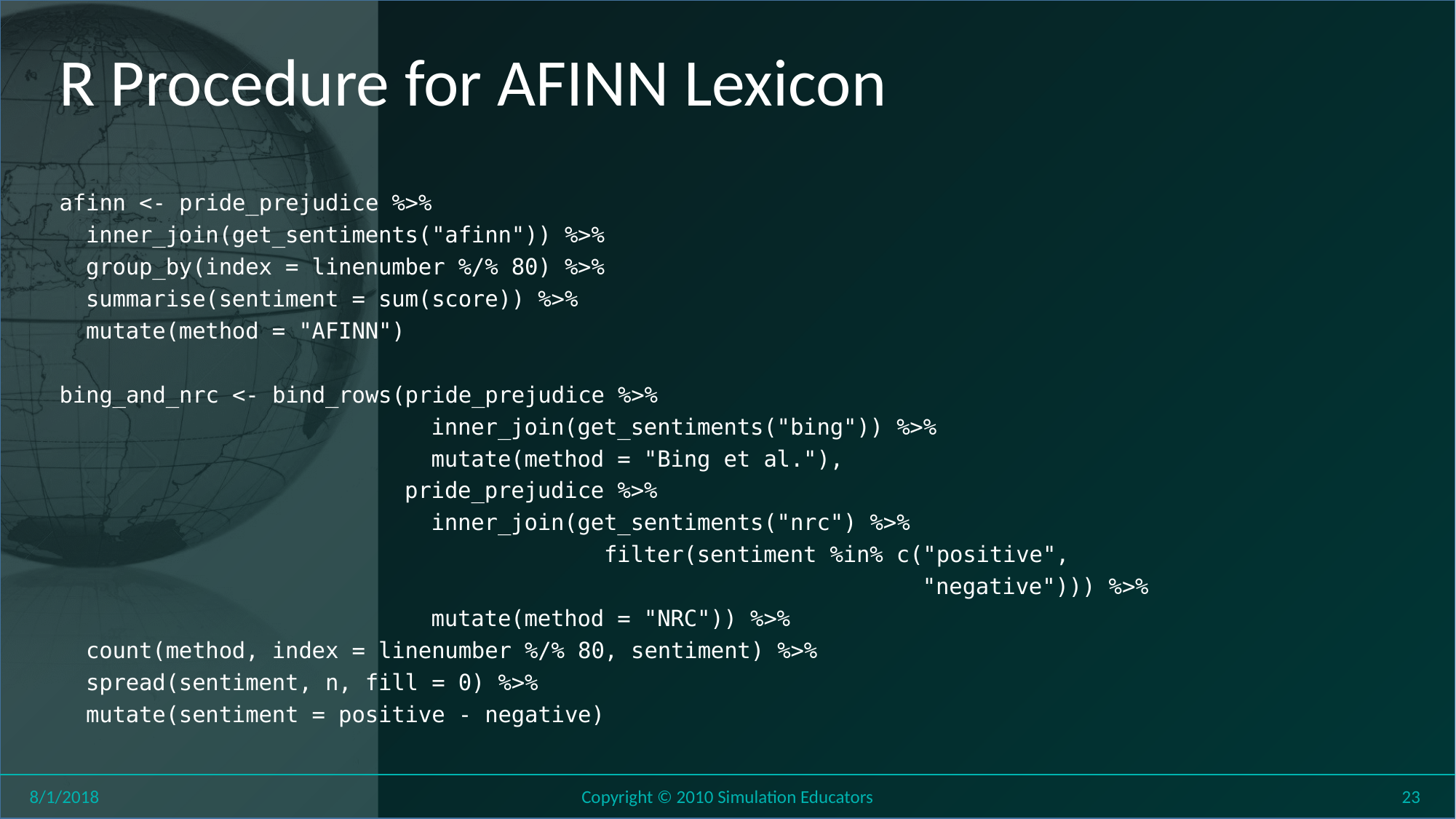

# R Procedure for AFINN Lexicon
afinn <- pride_prejudice %>%
  inner_join(get_sentiments("afinn")) %>%
  group_by(index = linenumber %/% 80) %>%
  summarise(sentiment = sum(score)) %>%
  mutate(method = "AFINN")

bing_and_nrc <- bind_rows(pride_prejudice %>%
                            inner_join(get_sentiments("bing")) %>%
                            mutate(method = "Bing et al."),
                          pride_prejudice %>%
                            inner_join(get_sentiments("nrc") %>%
                                         filter(sentiment %in% c("positive",
                                                                 "negative"))) %>%
                            mutate(method = "NRC")) %>%
  count(method, index = linenumber %/% 80, sentiment) %>%
  spread(sentiment, n, fill = 0) %>%
  mutate(sentiment = positive - negative)

8/1/2018
Copyright © 2010 Simulation Educators
23